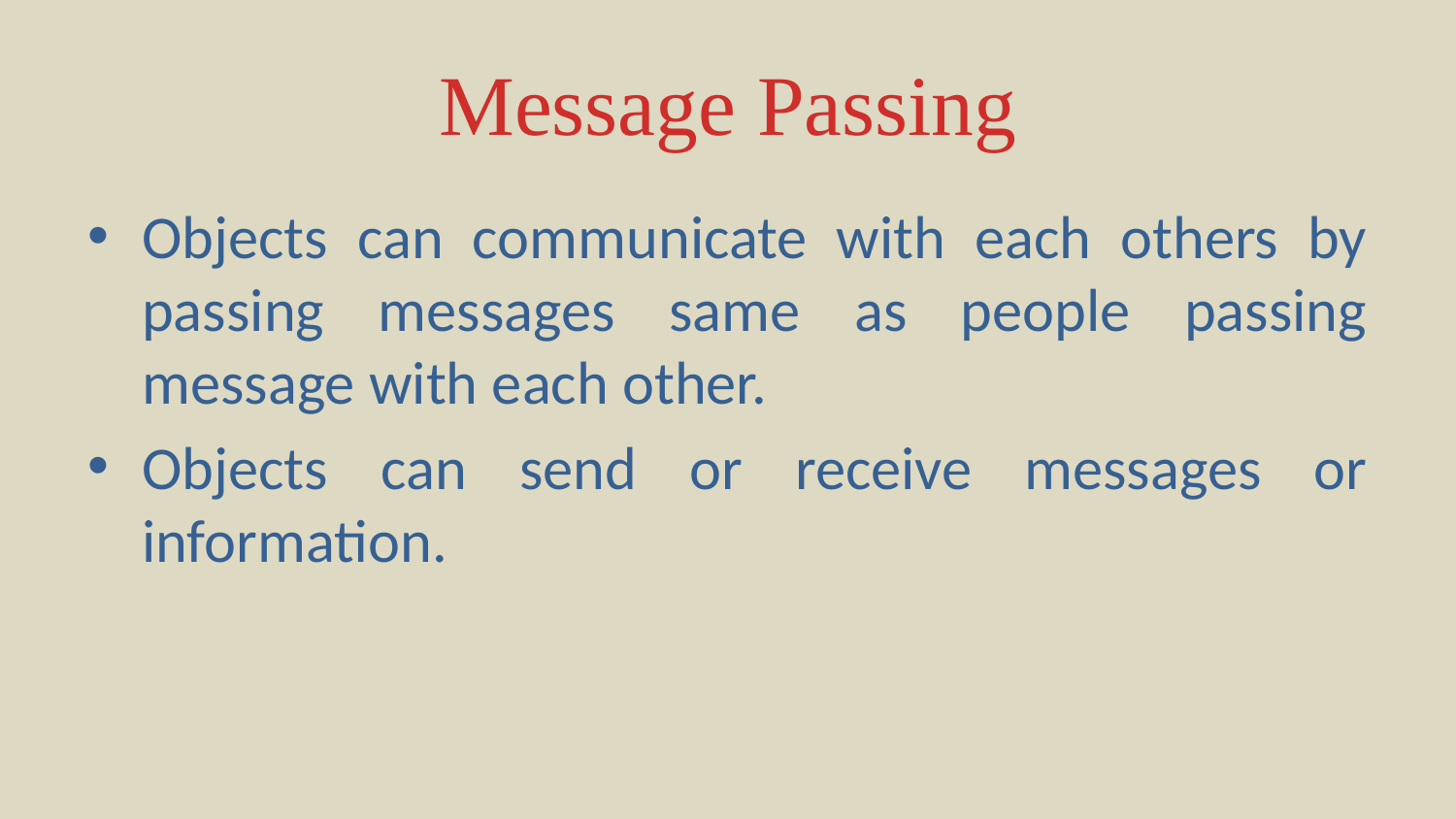

# Message Passing
Objects can communicate with each others by passing messages same as people passing message with each other.
Objects can send or receive messages or information.